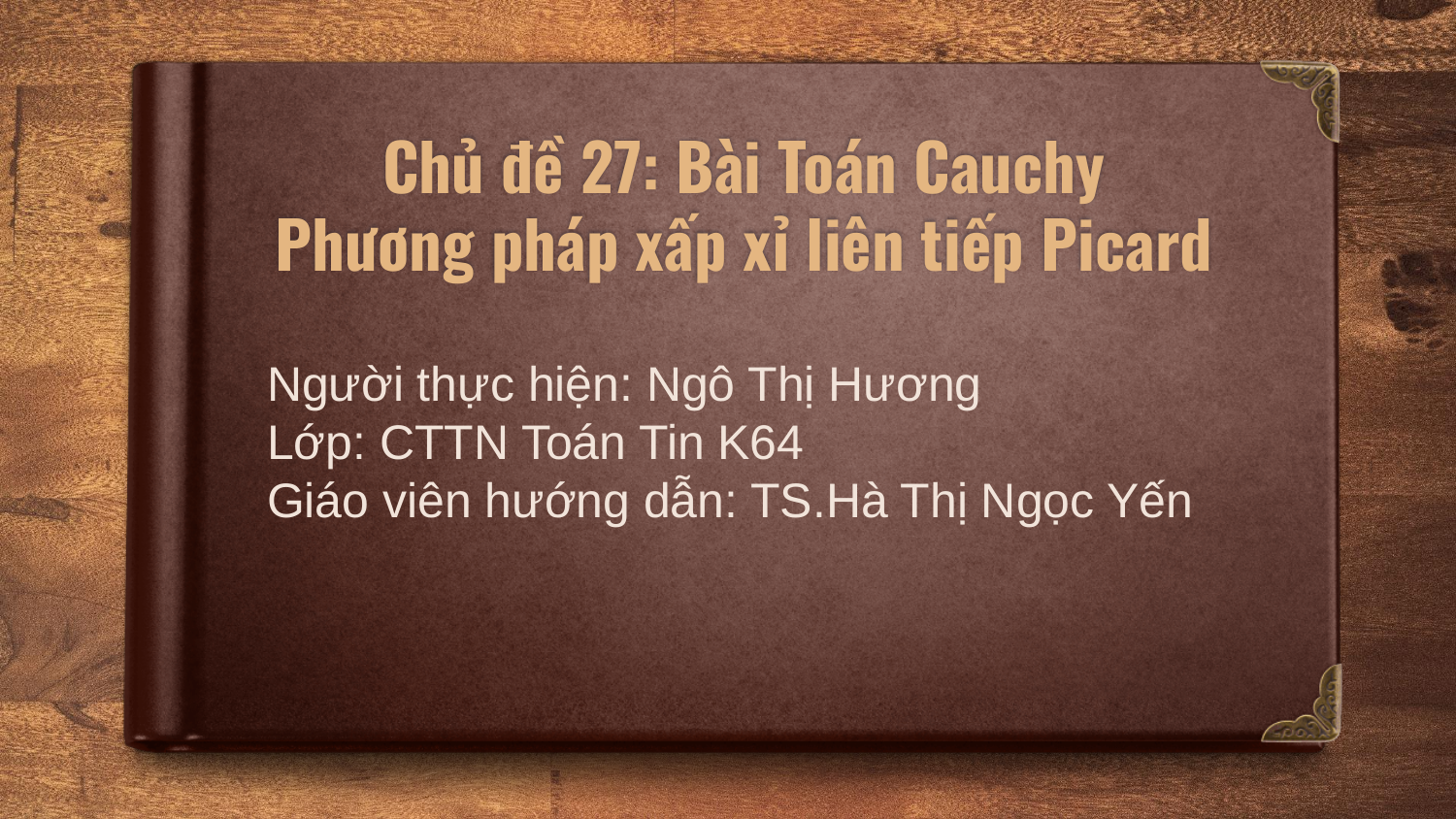

# Chủ đề 27: Bài Toán Cauchy Phương pháp xấp xỉ liên tiếp Picard
Người thực hiện: Ngô Thị Hương
Lớp: CTTN Toán Tin K64
Giáo viên hướng dẫn: TS.Hà Thị Ngọc Yến